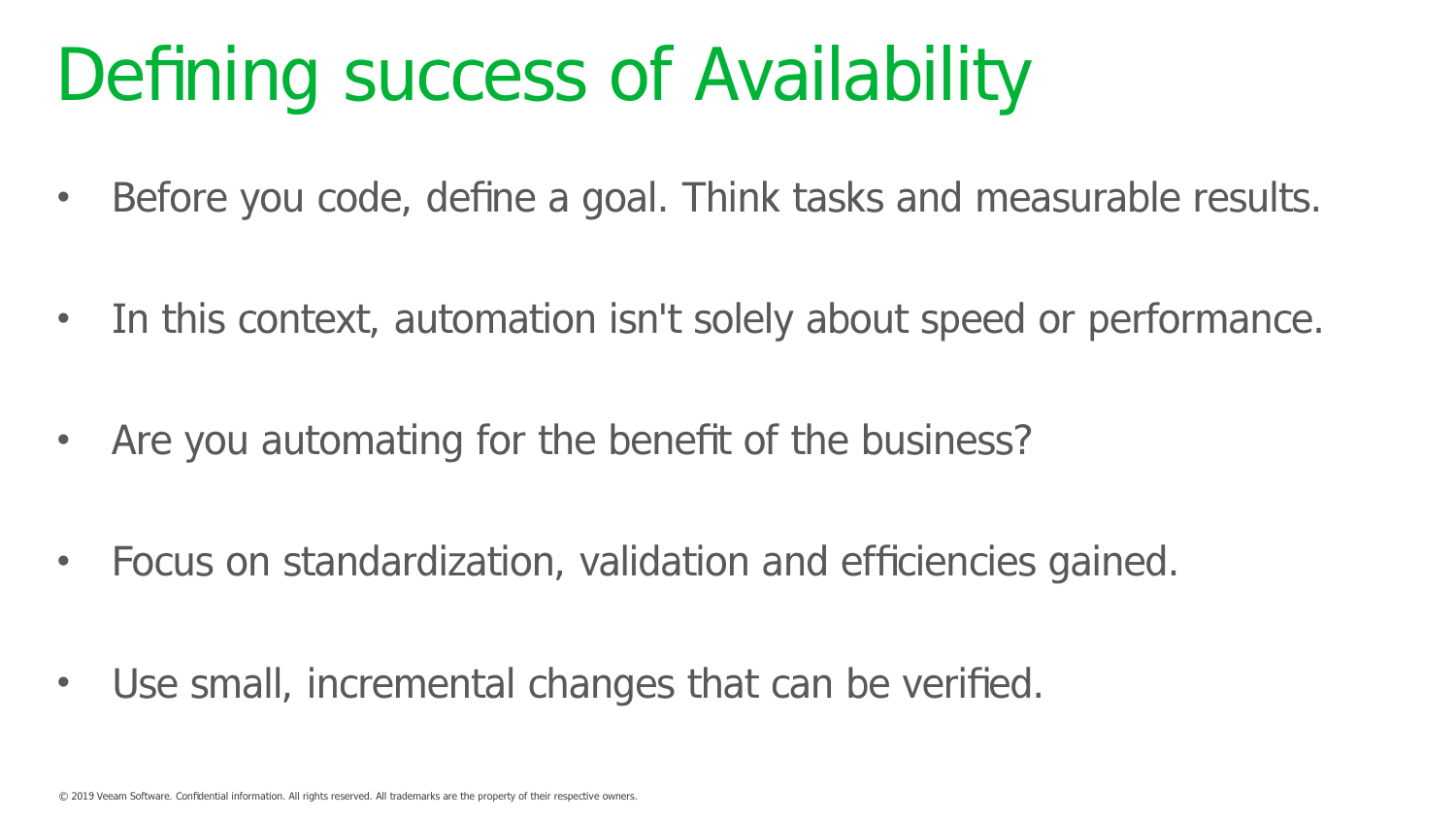

# Defining success of Availability
Before you code, define a goal. Think tasks and measurable results.

In this context, automation isn't solely about speed or performance.

Are you automating for the benefit of the business?

Focus on standardization, validation and efficiencies gained.

Use small, incremental changes that can be verified.